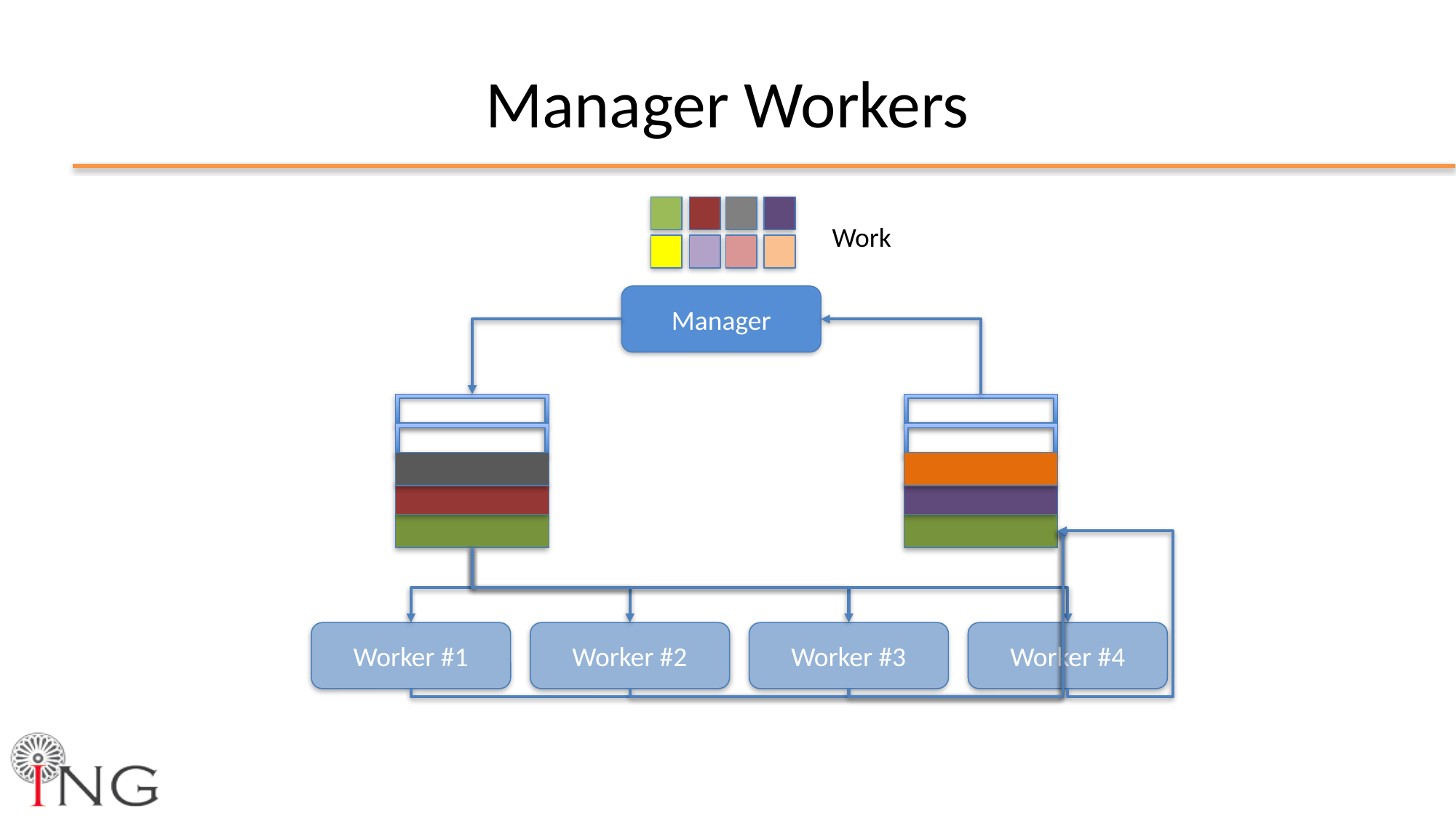

# Manager Workers

Work

Manager

Worker #1
Worker #2
Worker #3
Worker #4